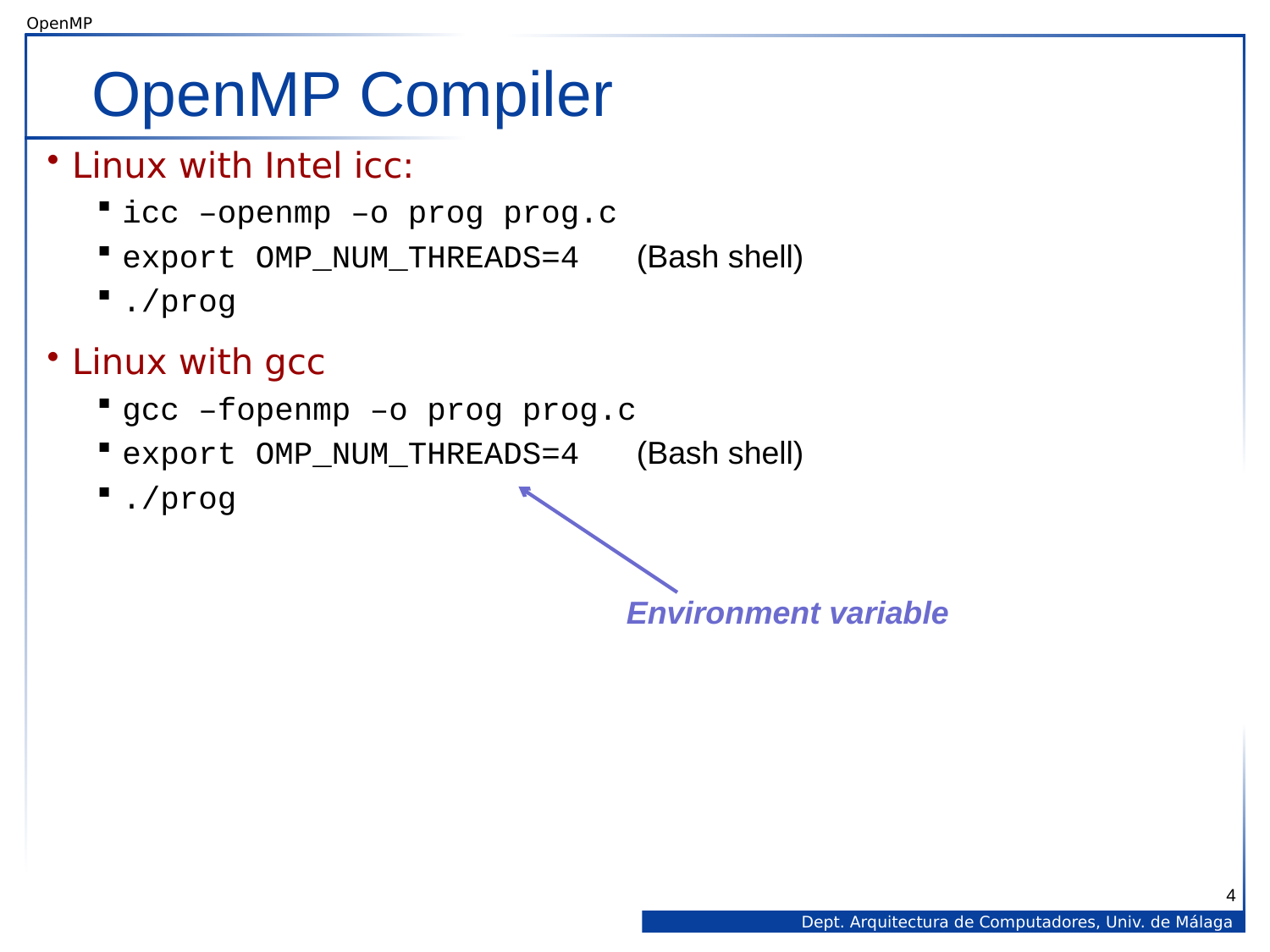

# OpenMP Compiler
Linux with Intel icc:
icc –openmp –o prog prog.c
export OMP_NUM_THREADS=4   (Bash shell)
./prog
Linux with gcc
gcc –fopenmp –o prog prog.c
export OMP_NUM_THREADS=4   (Bash shell)
./prog
Environment variable